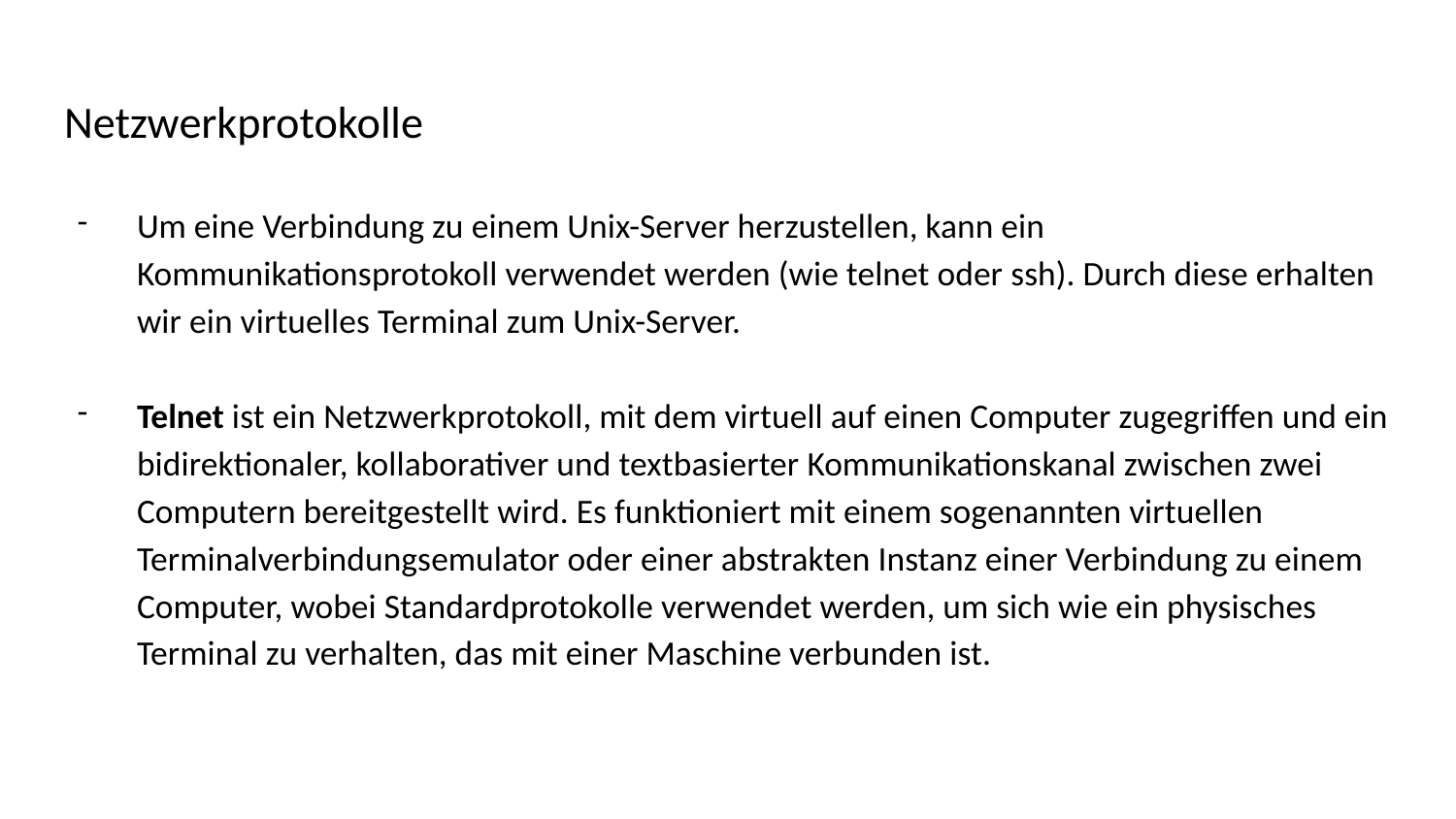

# Netzwerkprotokolle
Um eine Verbindung zu einem Unix-Server herzustellen, kann ein Kommunikationsprotokoll verwendet werden (wie telnet oder ssh). Durch diese erhalten wir ein virtuelles Terminal zum Unix-Server.

Telnet ist ein Netzwerkprotokoll, mit dem virtuell auf einen Computer zugegriffen und ein bidirektionaler, kollaborativer und textbasierter Kommunikationskanal zwischen zwei Computern bereitgestellt wird. Es funktioniert mit einem sogenannten virtuellen Terminalverbindungsemulator oder einer abstrakten Instanz einer Verbindung zu einem Computer, wobei Standardprotokolle verwendet werden, um sich wie ein physisches Terminal zu verhalten, das mit einer Maschine verbunden ist.